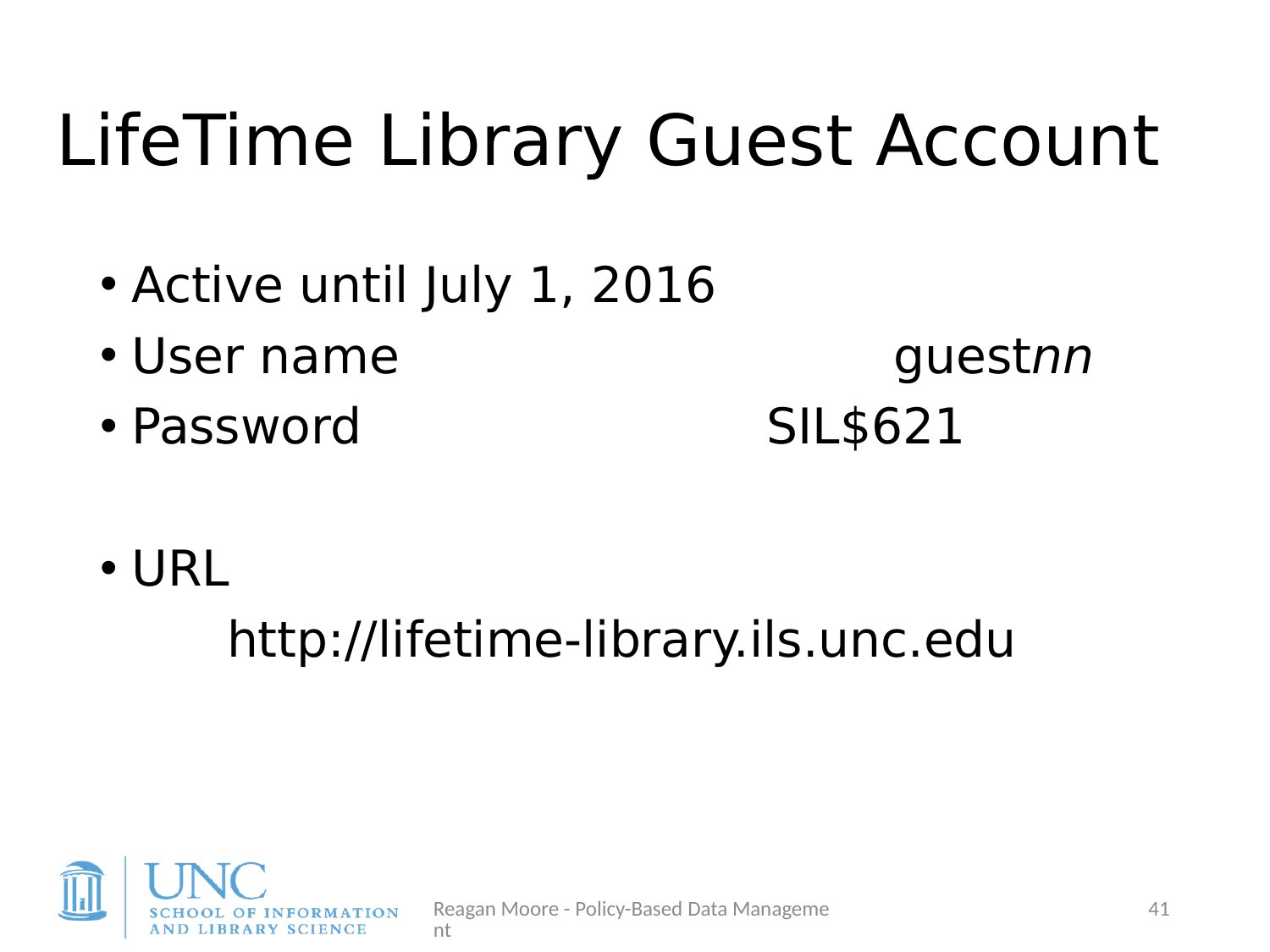

# LifeTime Library Guest Account
Active until July 1, 2016
User name				guestnn
Password				SIL$621

URL
	http://lifetime-library.ils.unc.edu
Reagan Moore - Policy-Based Data Management
41